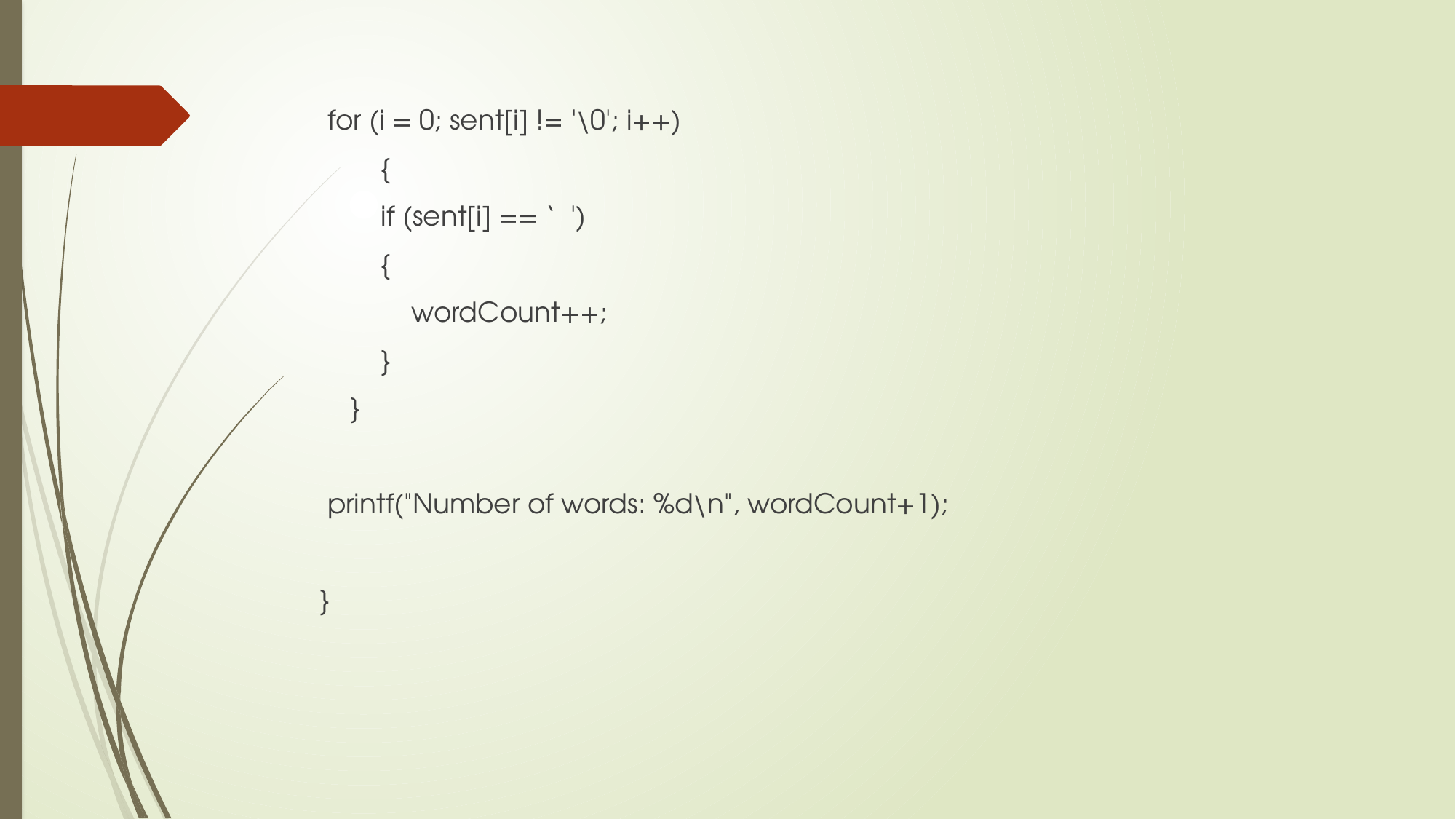

for (i = 0; sent[i] != '\0'; i++)
        {
        if (sent[i] == ‘  ')
        {
            wordCount++;
        }
    }

 printf("Number of words: %d\n", wordCount+1);

}